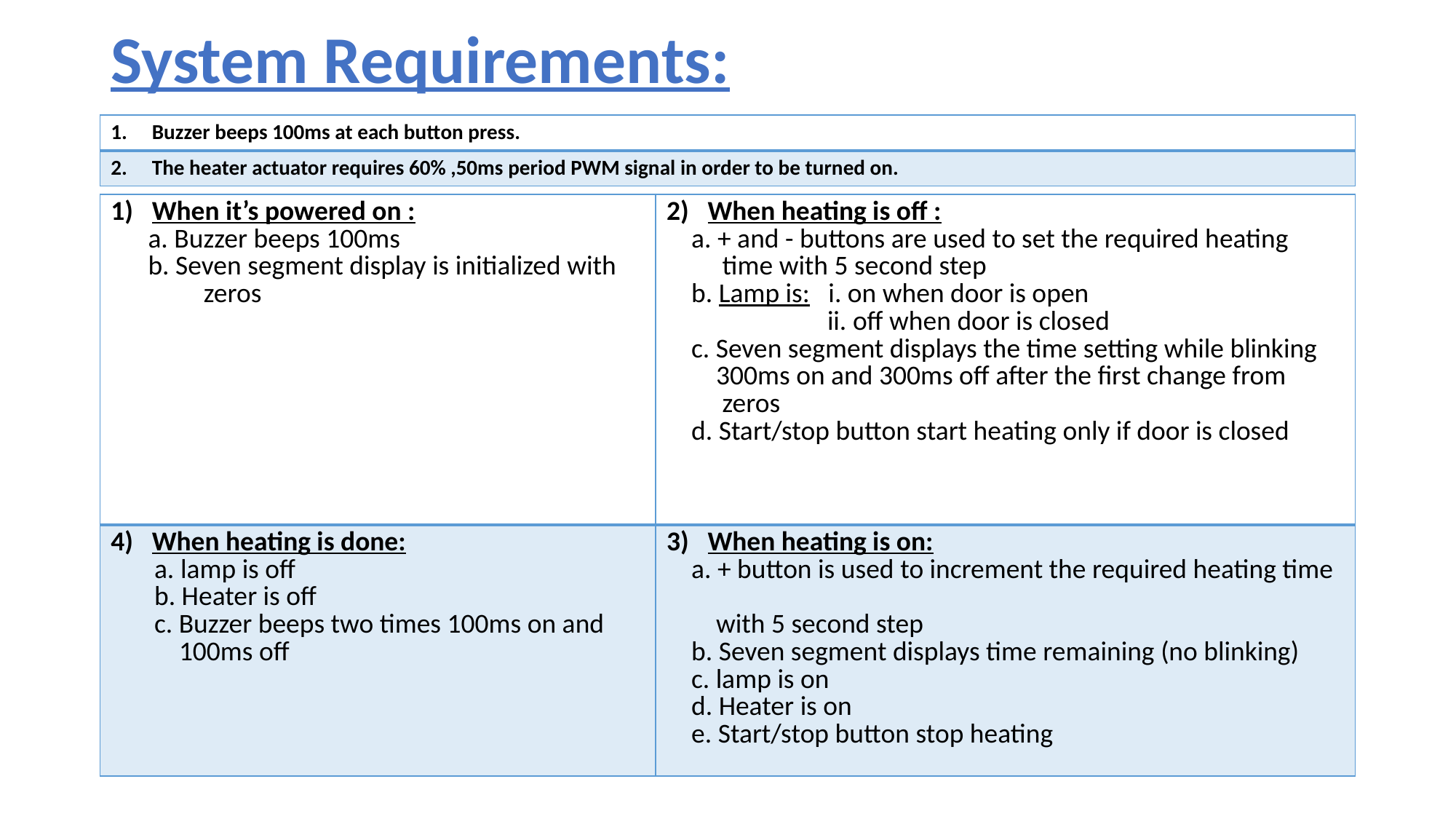

# System Requirements:
| Buzzer beeps 100ms at each button press. |
| --- |
| The heater actuator requires 60% ,50ms period PWM signal in order to be turned on. |
| When it’s powered on : a. Buzzer beeps 100ms b. Seven segment display is initialized with zeros | When heating is off : a. + and - buttons are used to set the required heating time with 5 second step b. Lamp is: i. on when door is open ii. off when door is closed c. Seven segment displays the time setting while blinking 300ms on and 300ms off after the first change from zeros d. Start/stop button start heating only if door is closed |
| --- | --- |
| When heating is done: a. lamp is off b. Heater is off c. Buzzer beeps two times 100ms on and 100ms off | When heating is on: a. + button is used to increment the required heating time with 5 second step b. Seven segment displays time remaining (no blinking) c. lamp is on d. Heater is on e. Start/stop button stop heating |